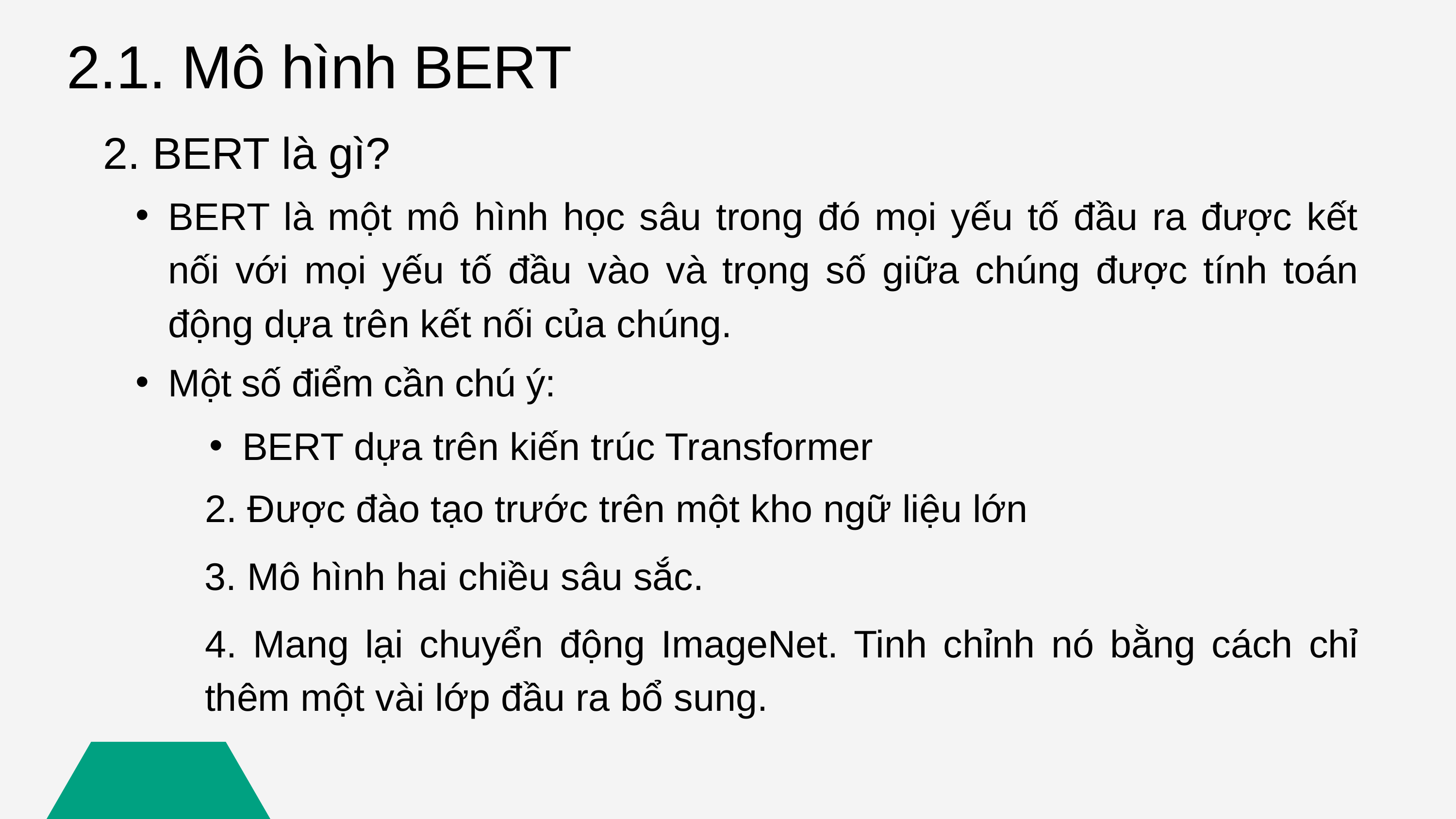

2.1. Mô hình BERT
2. BERT là gì?
BERT là một mô hình học sâu trong đó mọi yếu tố đầu ra được kết nối với mọi yếu tố đầu vào và trọng số giữa chúng được tính toán động dựa trên kết nối của chúng.
Một số điểm cần chú ý:
BERT dựa trên kiến trúc Transformer
2. Được đào tạo trước trên một kho ngữ liệu lớn
3. Mô hình hai chiều sâu sắc.
4. Mang lại chuyển động ImageNet. Tinh chỉnh nó bằng cách chỉ thêm một vài lớp đầu ra bổ sung.